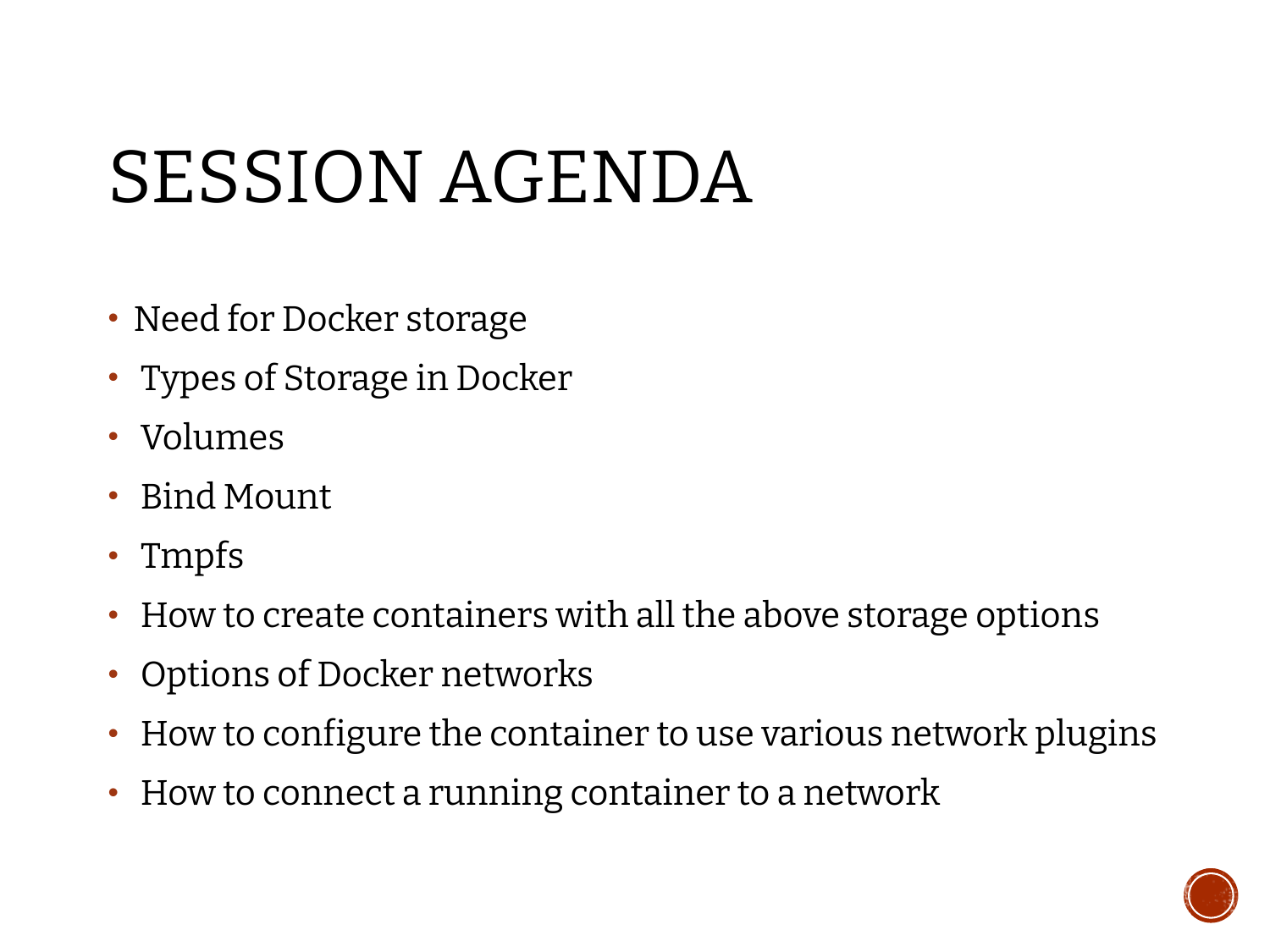

# Session Agenda
Need for Docker storage
 Types of Storage in Docker
 Volumes
 Bind Mount
 Tmpfs
 How to create containers with all the above storage options
 Options of Docker networks
 How to configure the container to use various network plugins
 How to connect a running container to a network